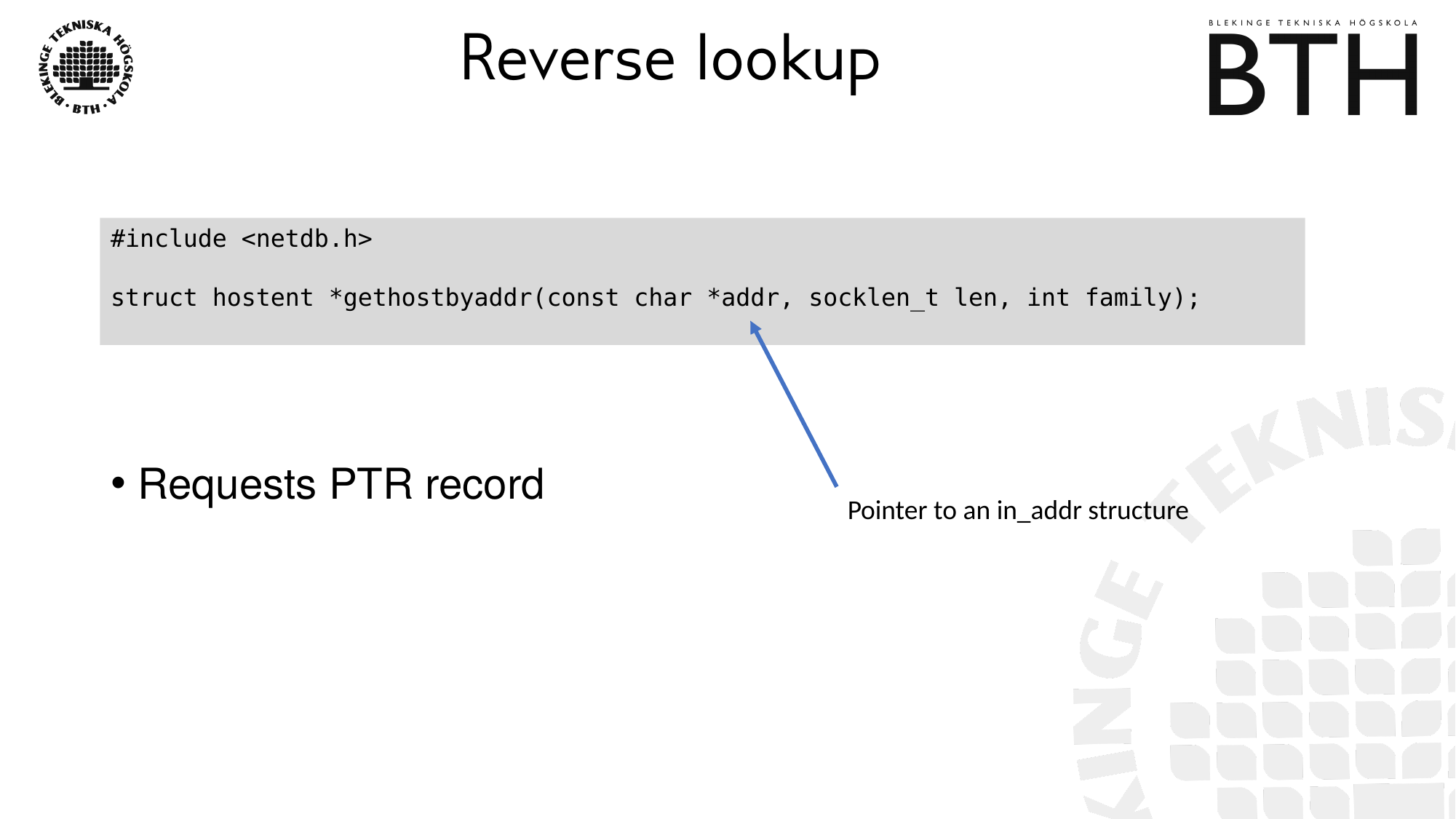

# Reverse lookup
#include <netdb.h>

struct hostent *gethostbyaddr(const char *addr, socklen_t len, int family);

Requests PTR record

Pointer to an in_addr structure